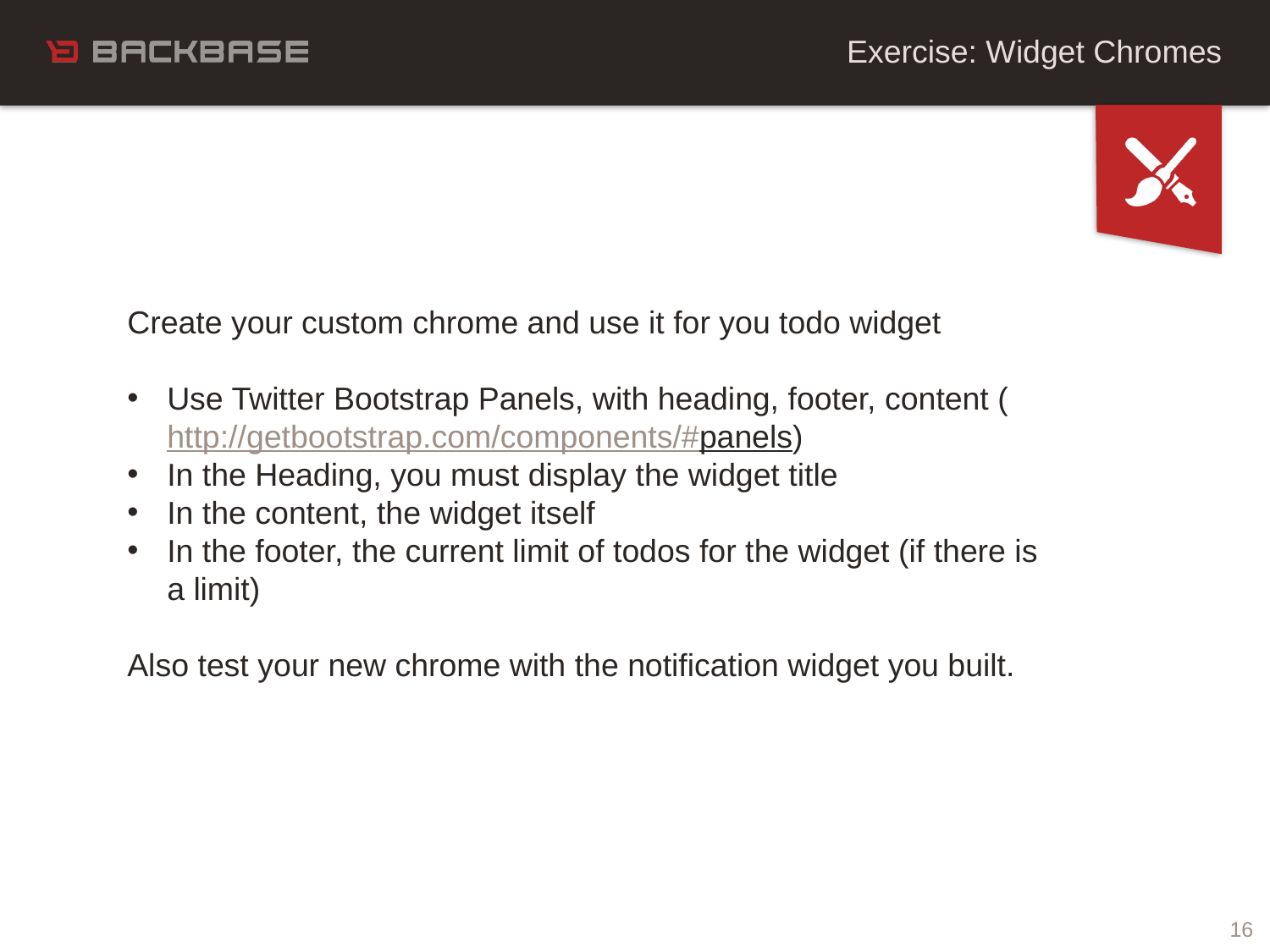

Exercise: Widget Chromes
Create your custom chrome and use it for you todo widget

Use Twitter Bootstrap Panels, with heading, footer, content (http://getbootstrap.com/components/#panels)
In the Heading, you must display the widget title
In the content, the widget itself
In the footer, the current limit of todos for the widget (if there is a limit)

Also test your new chrome with the notification widget you built.
16